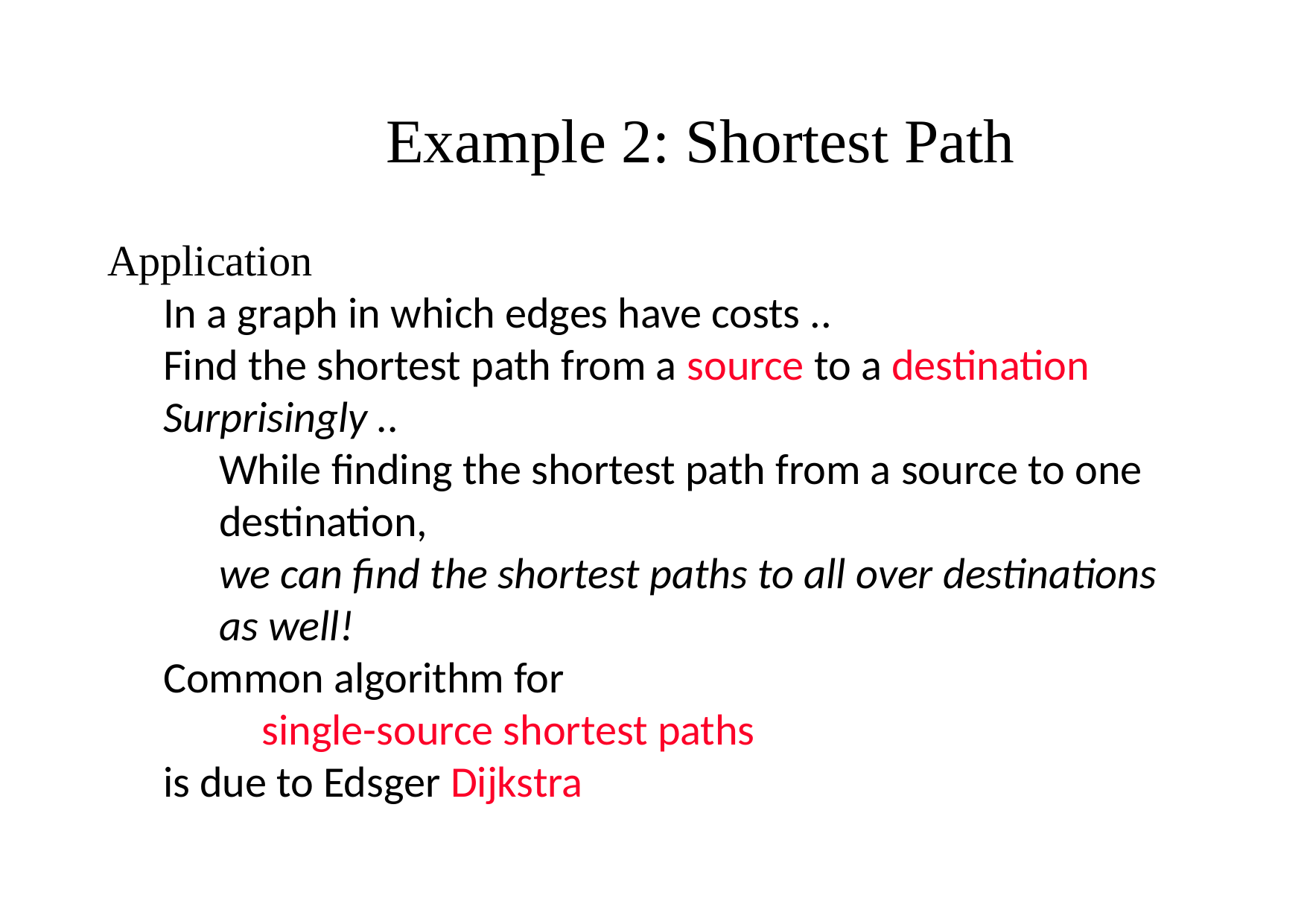

Example 2: Shortest Path
Application
In a graph in which edges have costs ..
Find the shortest path from a source to a destination
Surprisingly ..
While finding the shortest path from a source to one destination,
we can find the shortest paths to all over destinations as well!
Common algorithm for
          single-source shortest paths
is due to Edsger Dijkstra